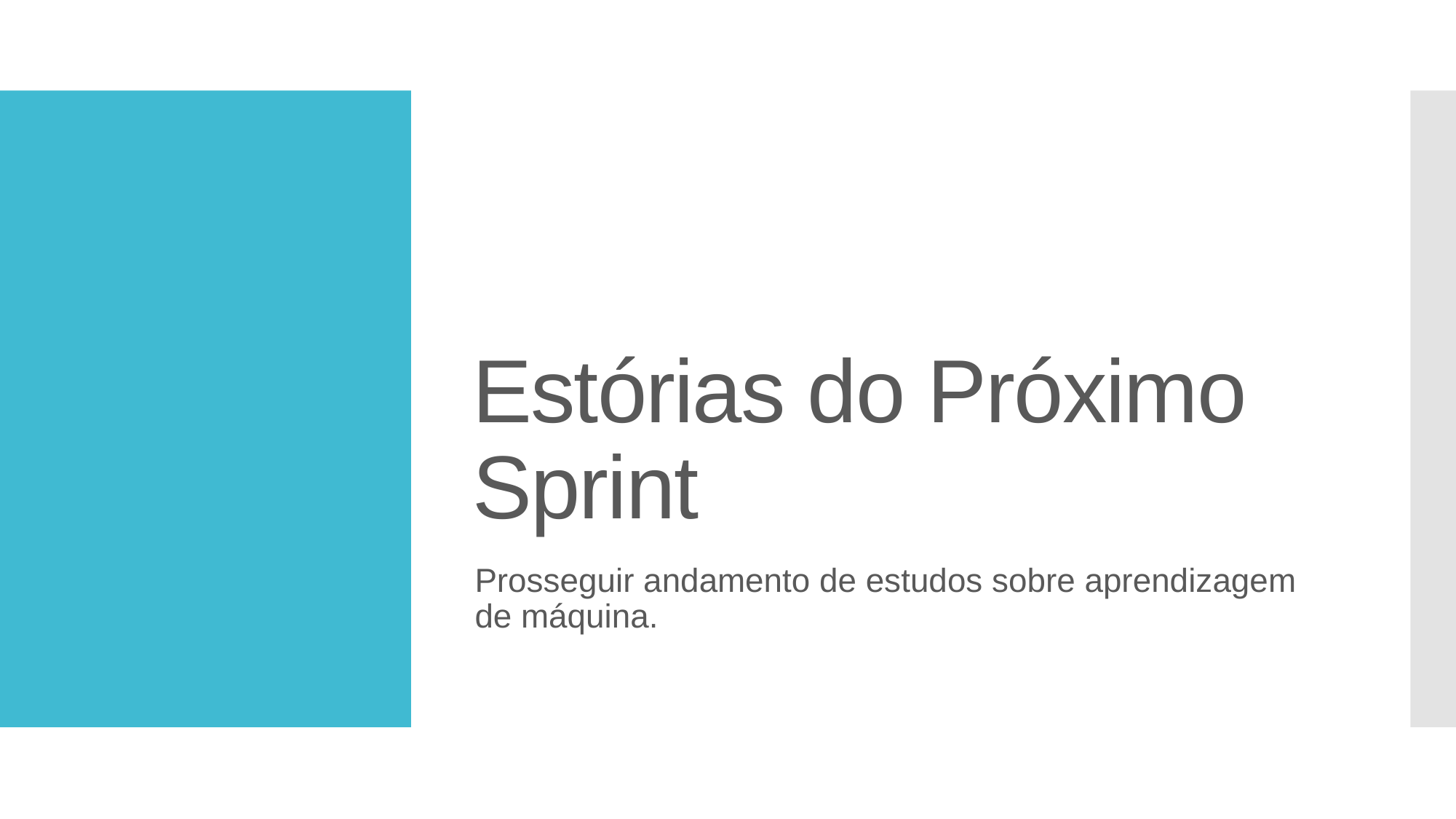

# Estórias do Próximo Sprint
Prosseguir andamento de estudos sobre aprendizagem de máquina.